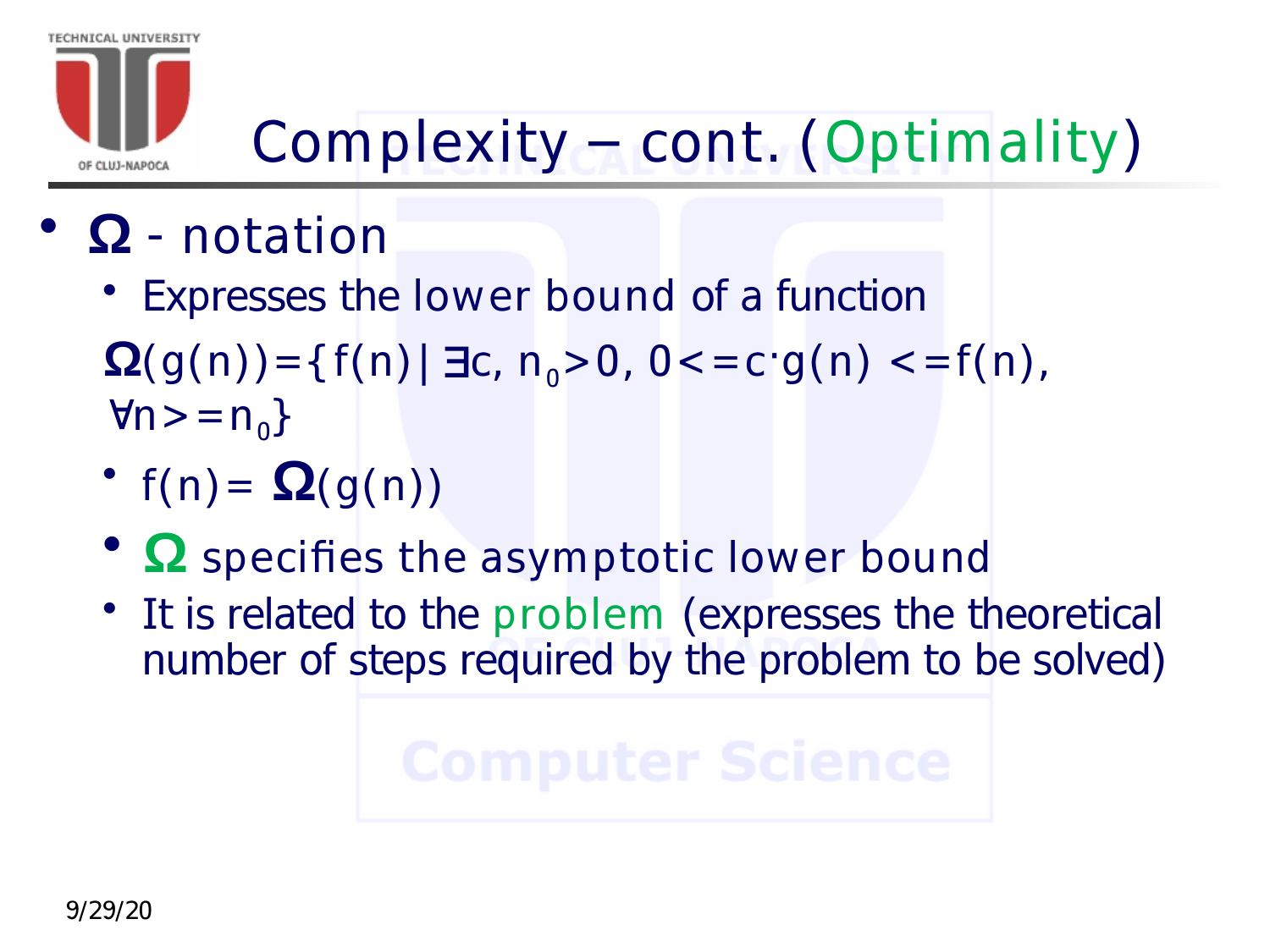

# Complexity – cont. (Optimality)
Ω - notation
Expresses the lower bound of a function
Ω(g(n))={f(n)|∃c, n0>0, 0<=c·g(n) <=f(n), ∀n>=n0}
f(n)= Ω(g(n))
Ω specifies the asymptotic lower bound
It is related to the problem (expresses the theoretical number of steps required by the problem to be solved)
9/29/20